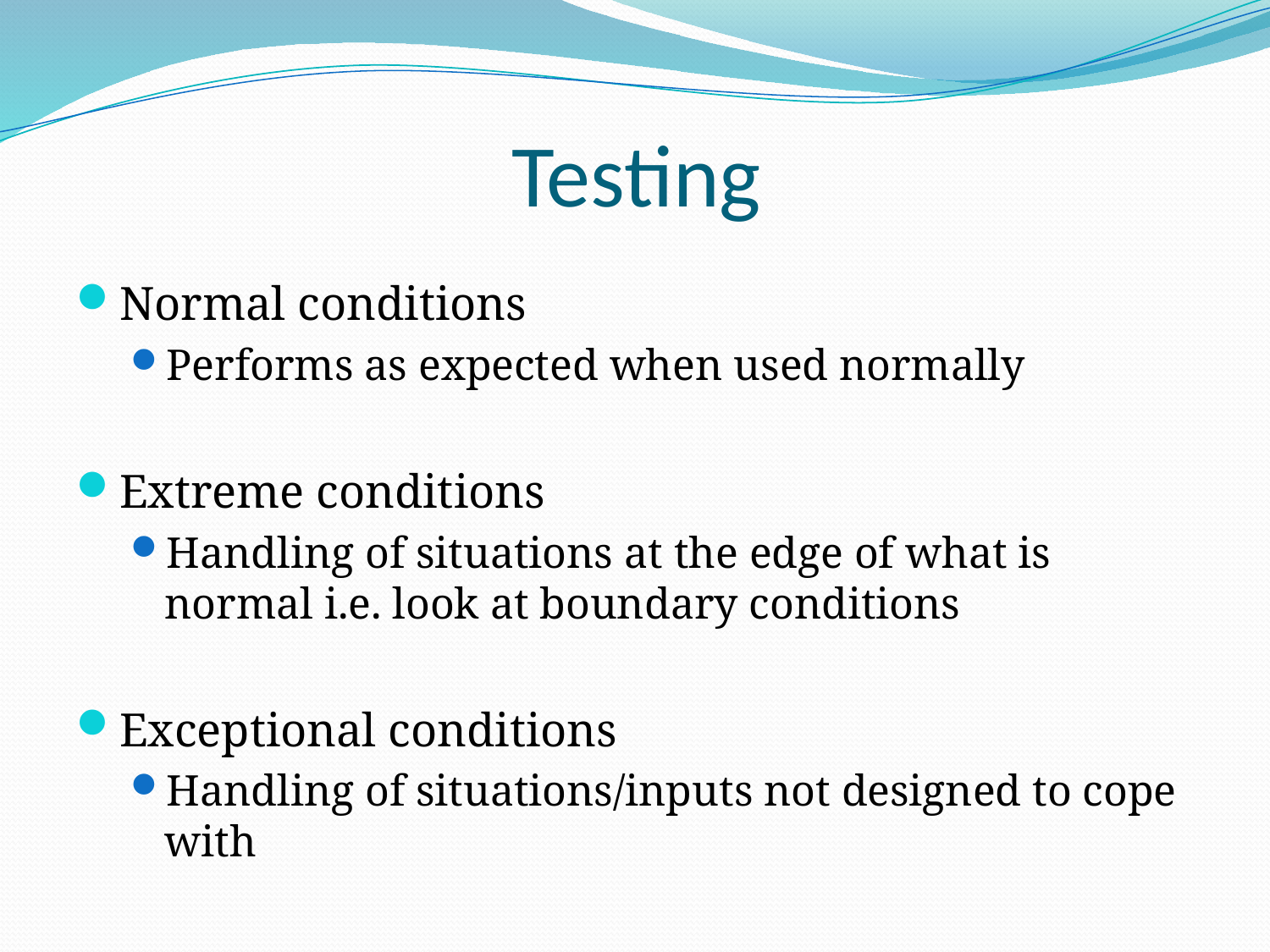

# Testing
Normal conditions
Performs as expected when used normally

Extreme conditions
Handling of situations at the edge of what is normal i.e. look at boundary conditions

Exceptional conditions
Handling of situations/inputs not designed to cope with